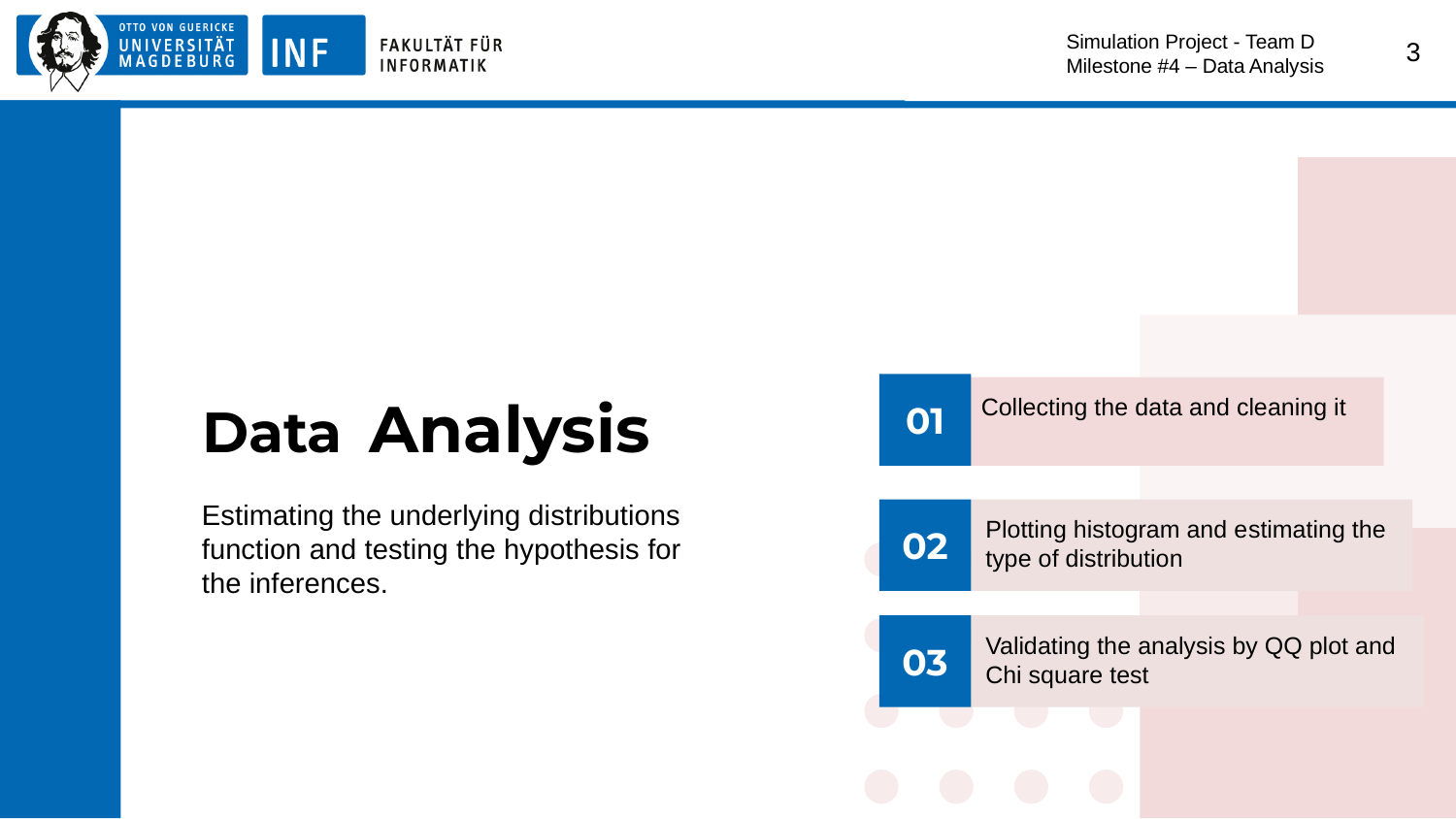

Simulation Project - Team D
Milestone #4 – Data Analysis
3
# Data Analysis
01
Collecting the data and cleaning it
01
Estimating the underlying distributions function and testing the hypothesis for the inferences.
02
Plotting histogram and estimating the type of distribution
03
Validating the analysis by QQ plot and Chi square test